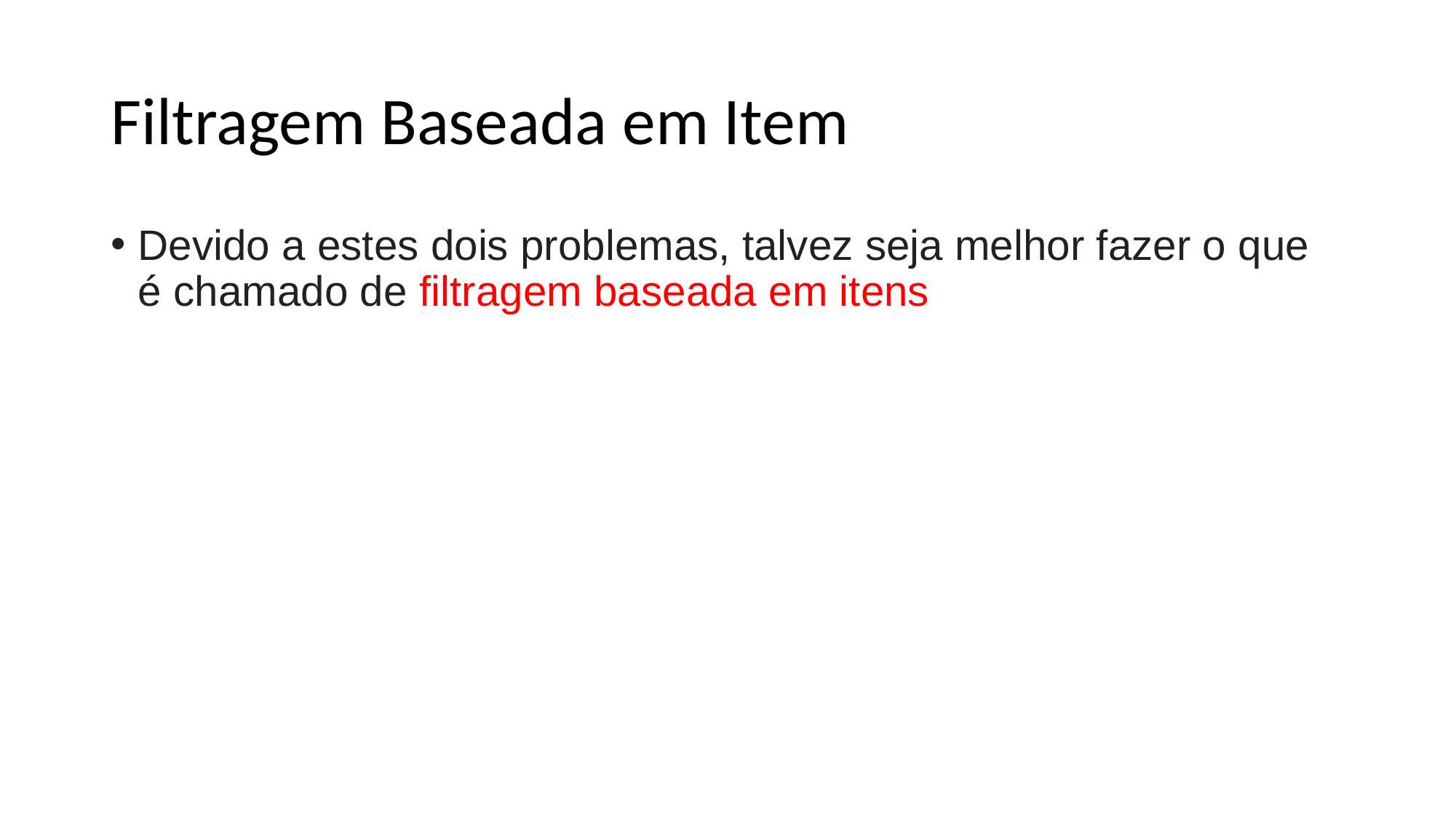

# Filtragem Baseada em Item
Devido a estes dois problemas, talvez seja melhor fazer o que é chamado de filtragem baseada em itens